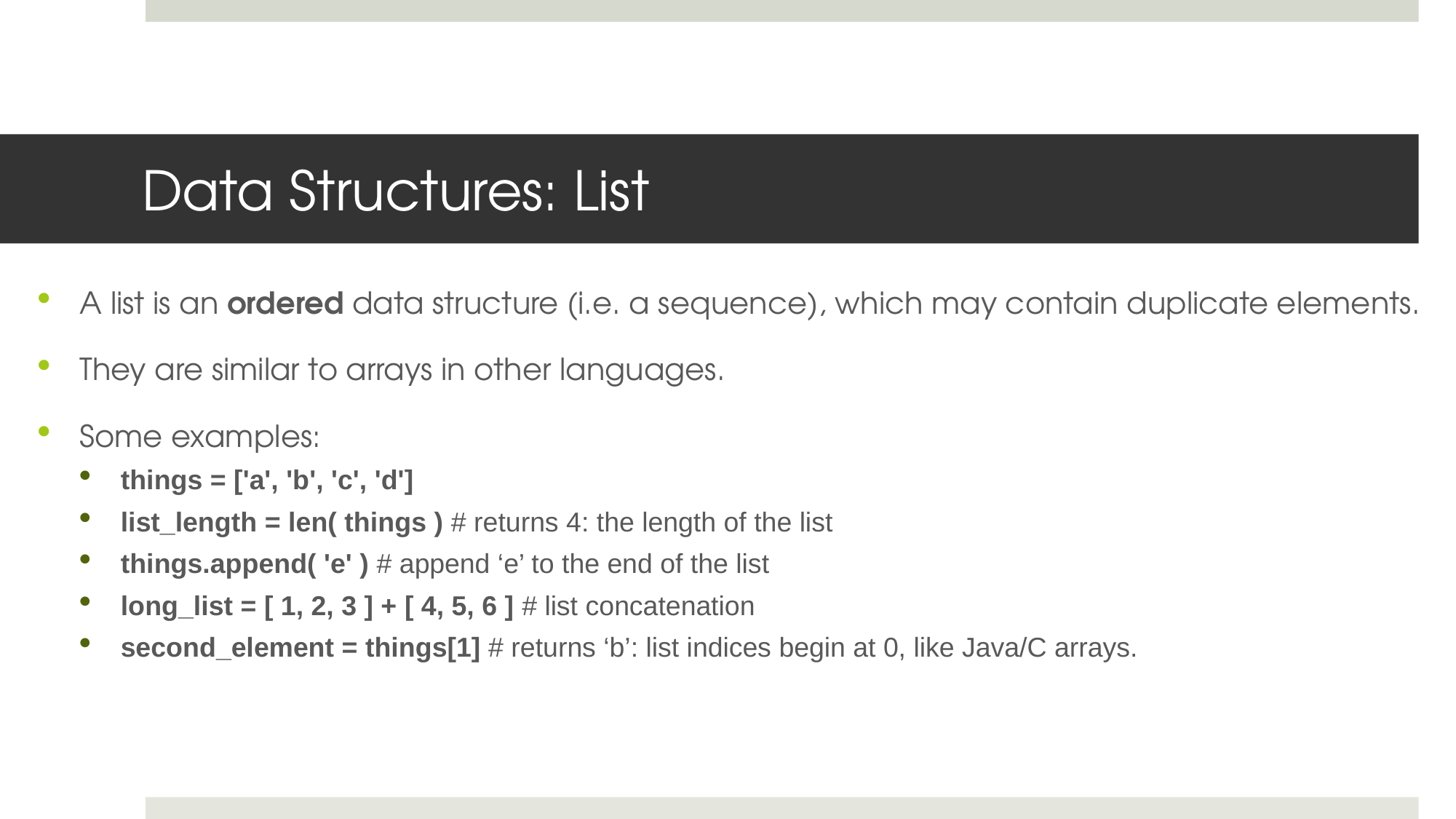

# Data Structures: List
A list is an ordered data structure (i.e. a sequence), which may contain duplicate elements.
They are similar to arrays in other languages.
Some examples:
things = ['a', 'b', 'c', 'd']
list_length = len( things ) # returns 4: the length of the list
things.append( 'e' ) # append ‘e’ to the end of the list
long_list = [ 1, 2, 3 ] + [ 4, 5, 6 ] # list concatenation
second_element = things[1] # returns ‘b’: list indices begin at 0, like Java/C arrays.